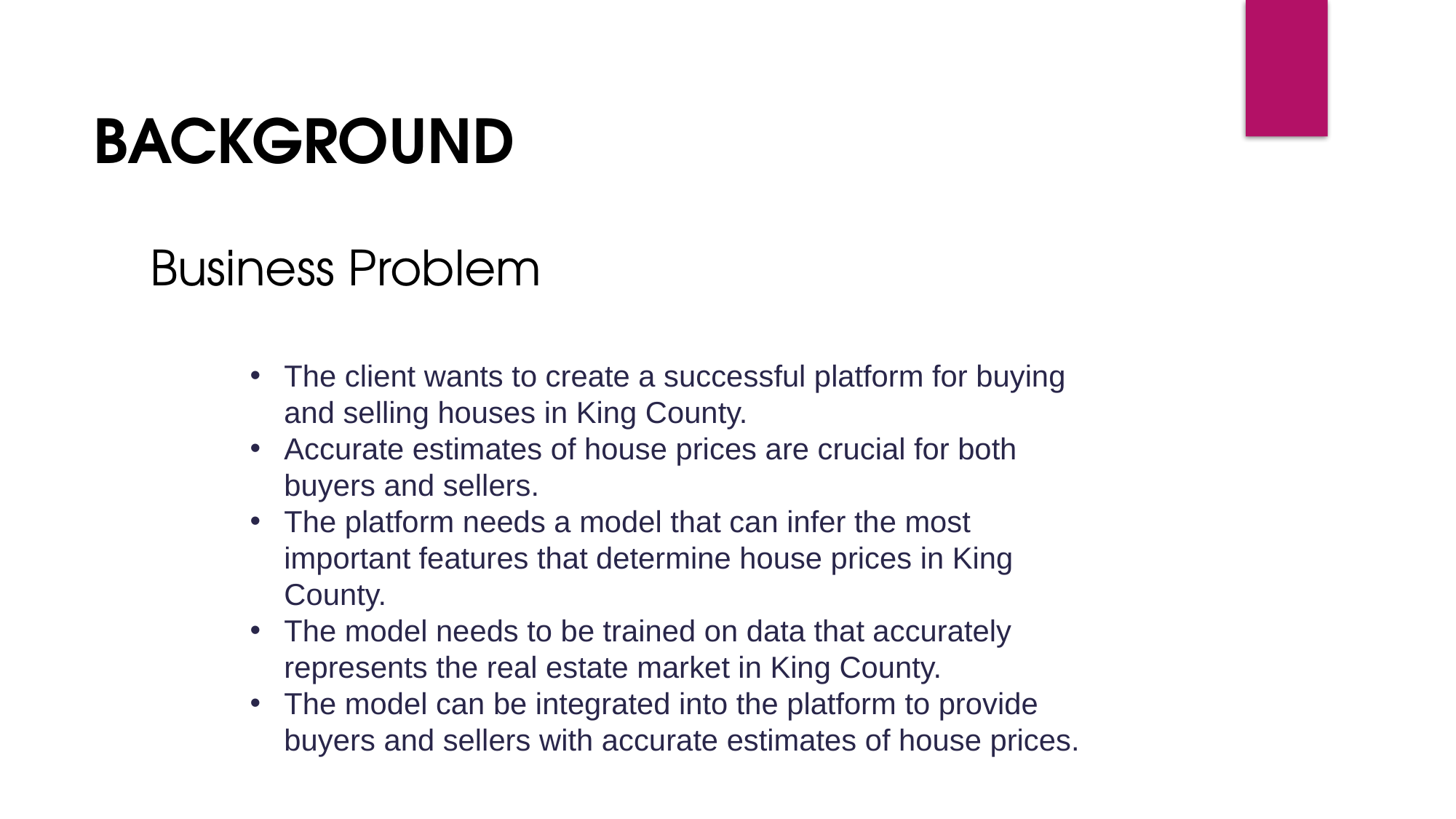

BACKGROUND
Business Problem
The client wants to create a successful platform for buying and selling houses in King County.
Accurate estimates of house prices are crucial for both buyers and sellers.
The platform needs a model that can infer the most important features that determine house prices in King County.
The model needs to be trained on data that accurately represents the real estate market in King County.
The model can be integrated into the platform to provide buyers and sellers with accurate estimates of house prices.